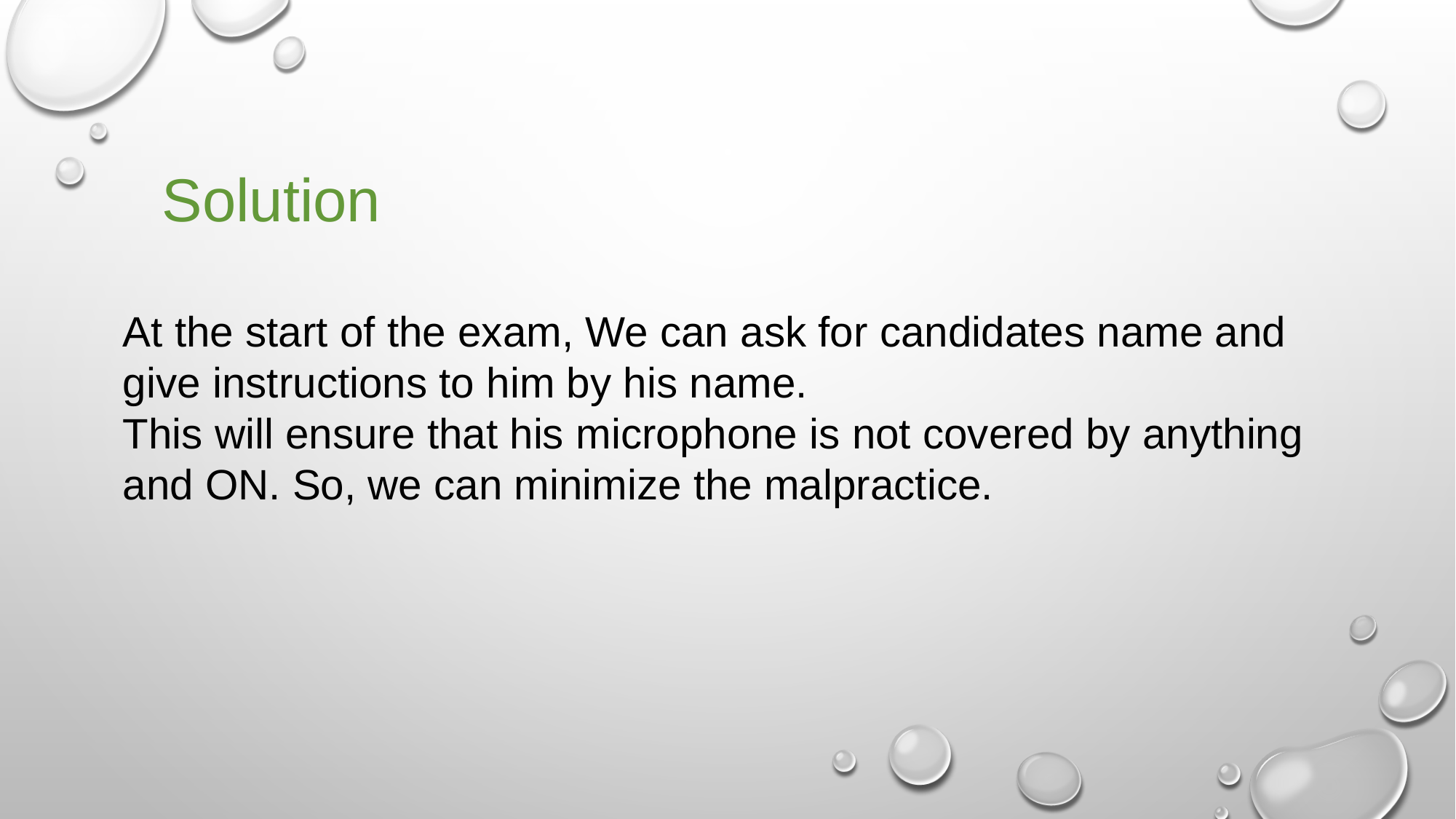

Solution
At the start of the exam, We can ask for candidates name and give instructions to him by his name.
This will ensure that his microphone is not covered by anything and ON. So, we can minimize the malpractice.